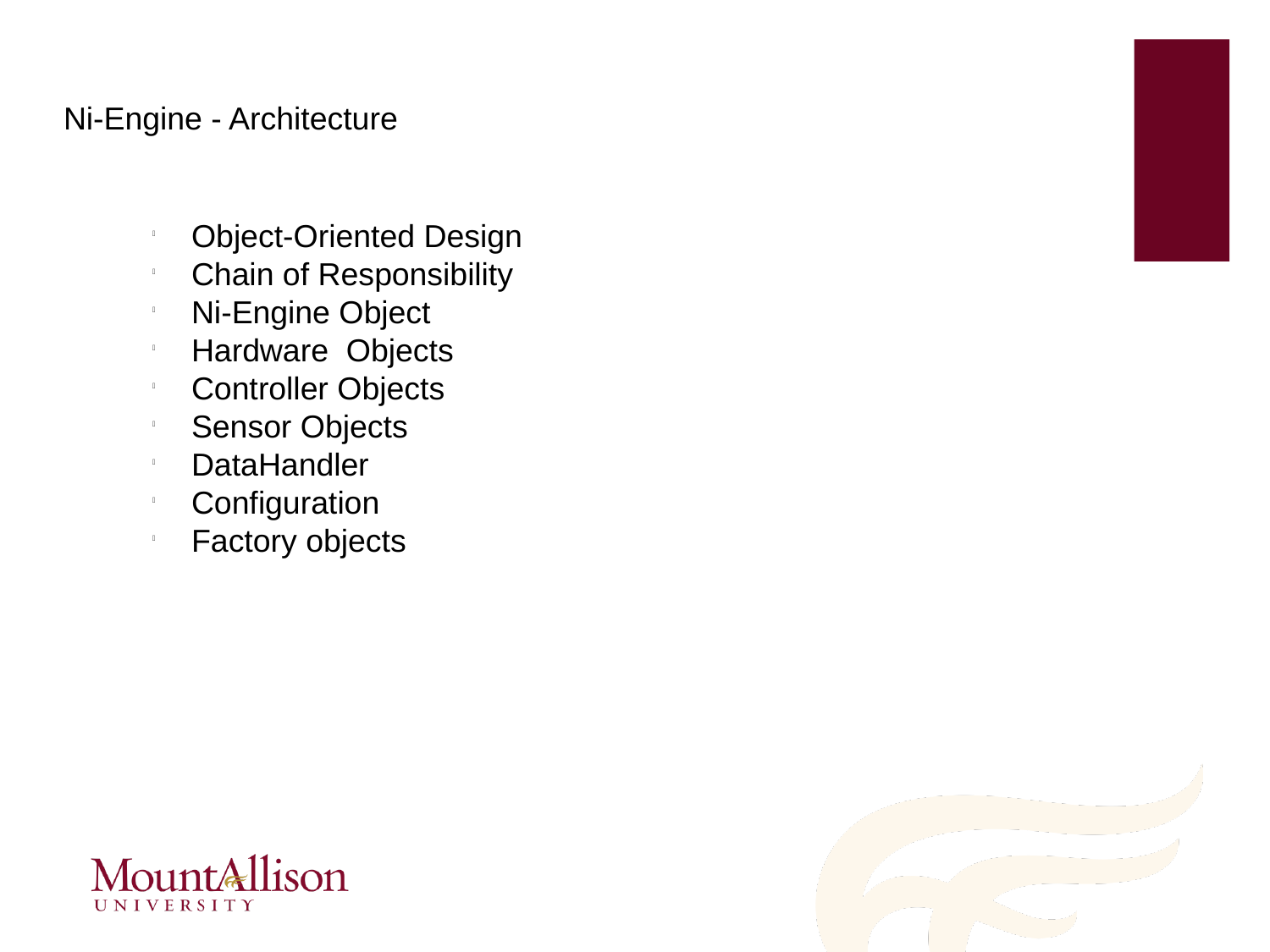

Ni-Engine - Architecture
 Object-Oriented Design
 Chain of Responsibility
 Ni-Engine Object
 Hardware  Objects
 Controller Objects
 Sensor Objects
 DataHandler
 Configuration
 Factory objects